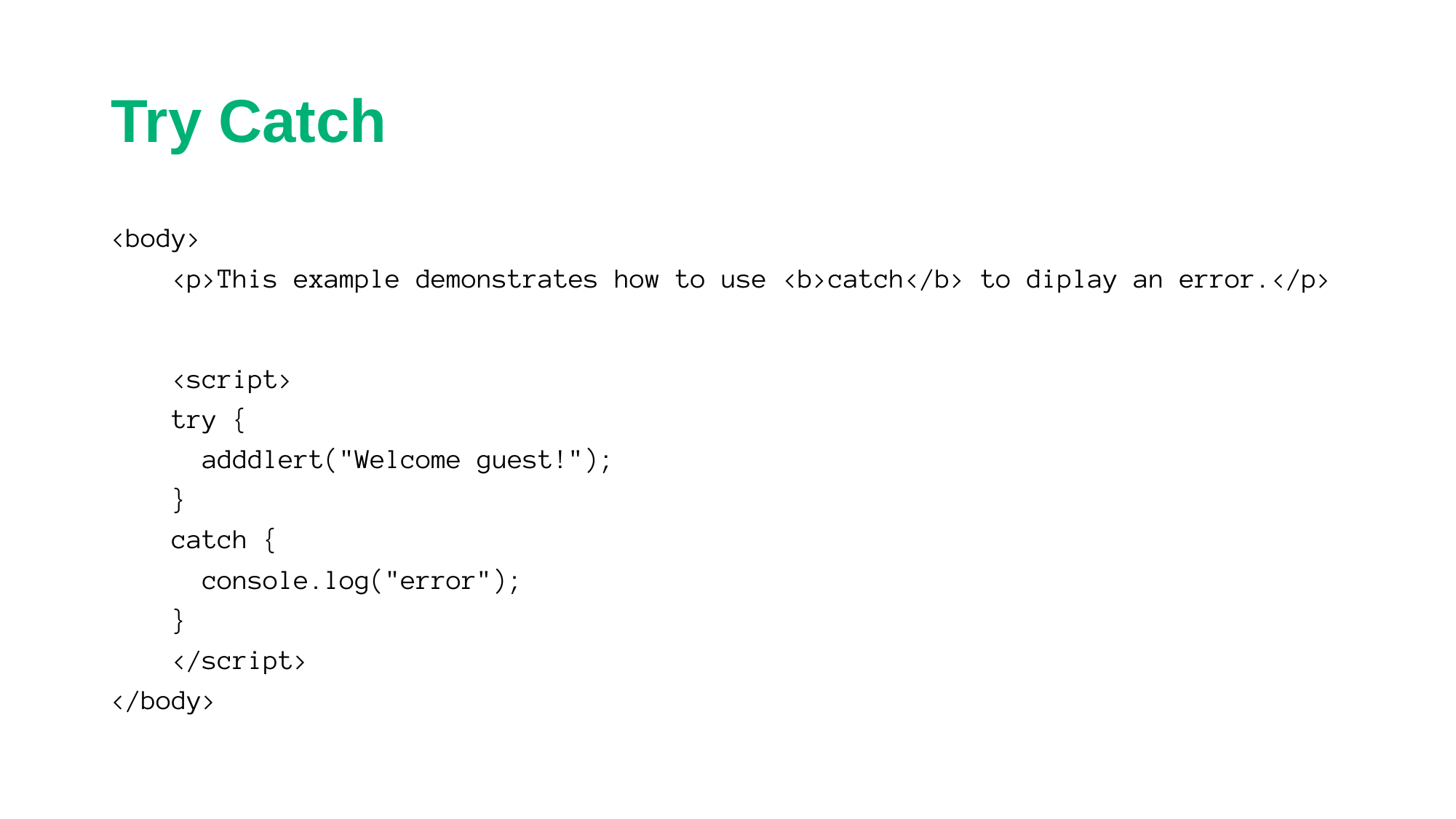

# Try Catch
<body>
    <p>This example demonstrates how to use <b>catch</b> to diplay an error.</p>
    <script>
    try {
      adddlert("Welcome guest!");
    }
    catch {
      console.log("error");
    }
    </script>
</body>